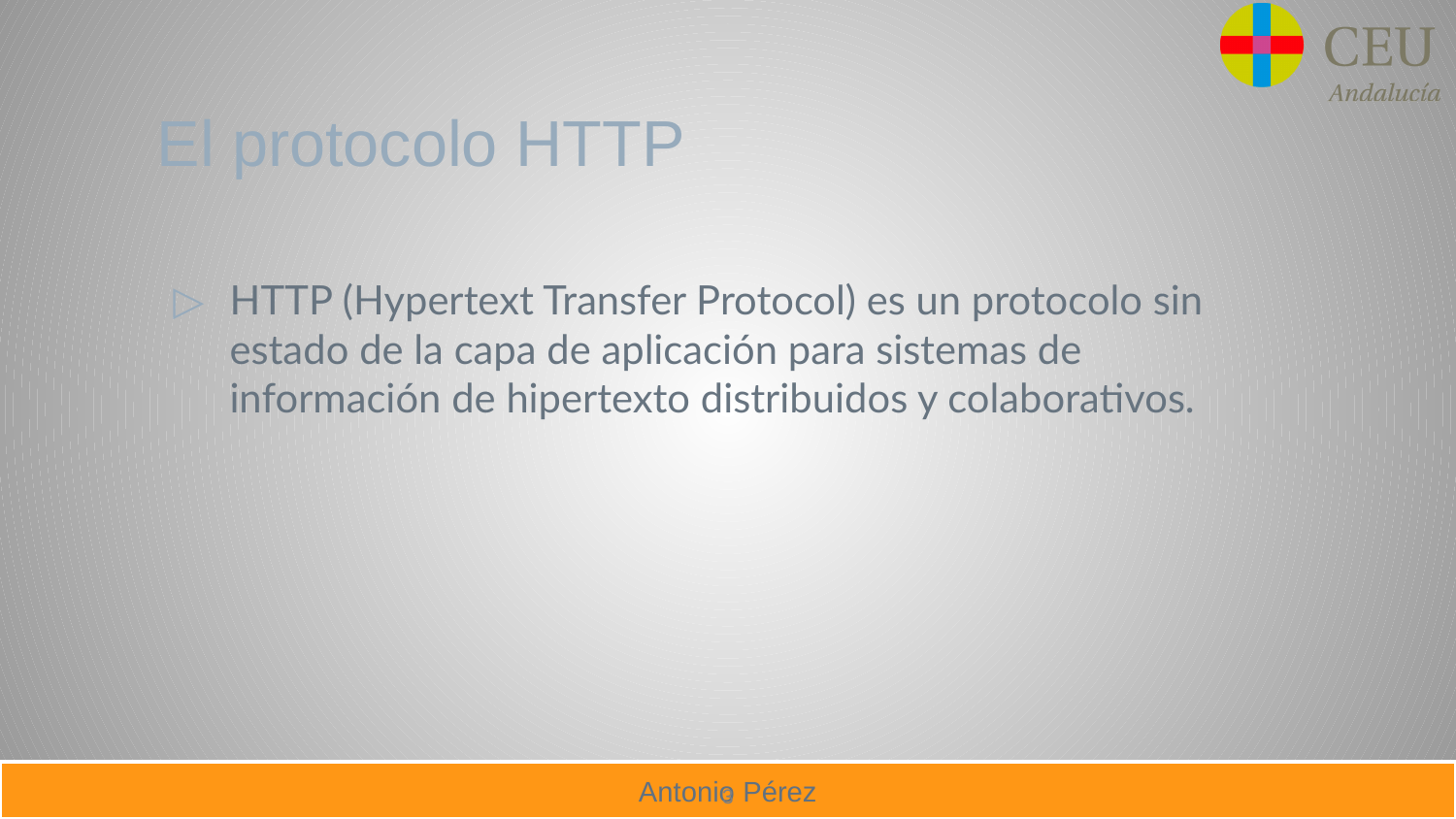

# El protocolo HTTP
HTTP (Hypertext Transfer Protocol) es un protocolo sin estado de la capa de aplicación para sistemas de información de hipertexto distribuidos y colaborativos.

3